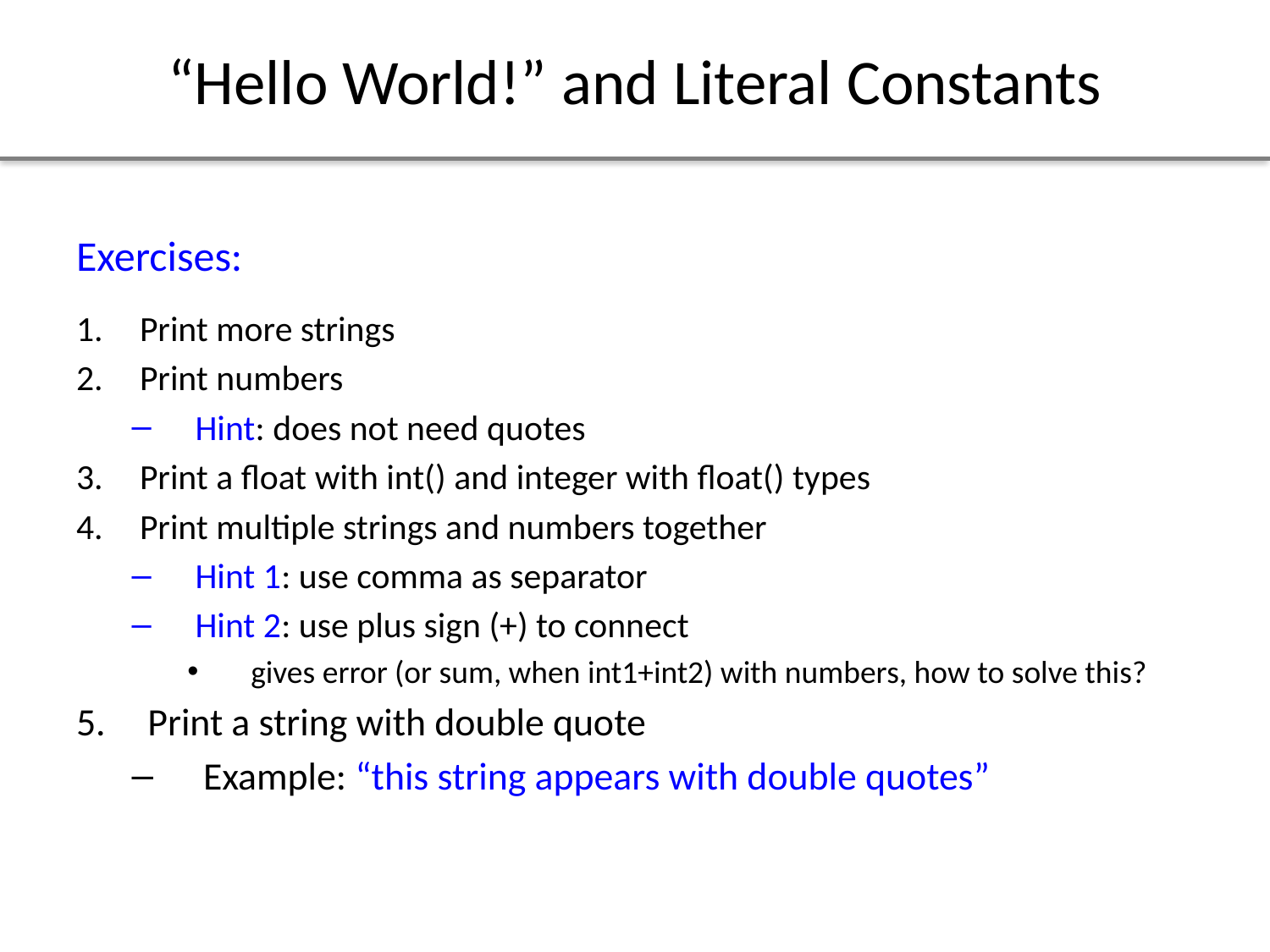

# “Hello World!” and Literal Constants
Exercises:

Print more strings
Print numbers
Hint: does not need quotes
Print a float with int() and integer with float() types
Print multiple strings and numbers together
Hint 1: use comma as separator
Hint 2: use plus sign (+) to connect
gives error (or sum, when int1+int2) with numbers, how to solve this?
Print a string with double quote
Example: “this string appears with double quotes”